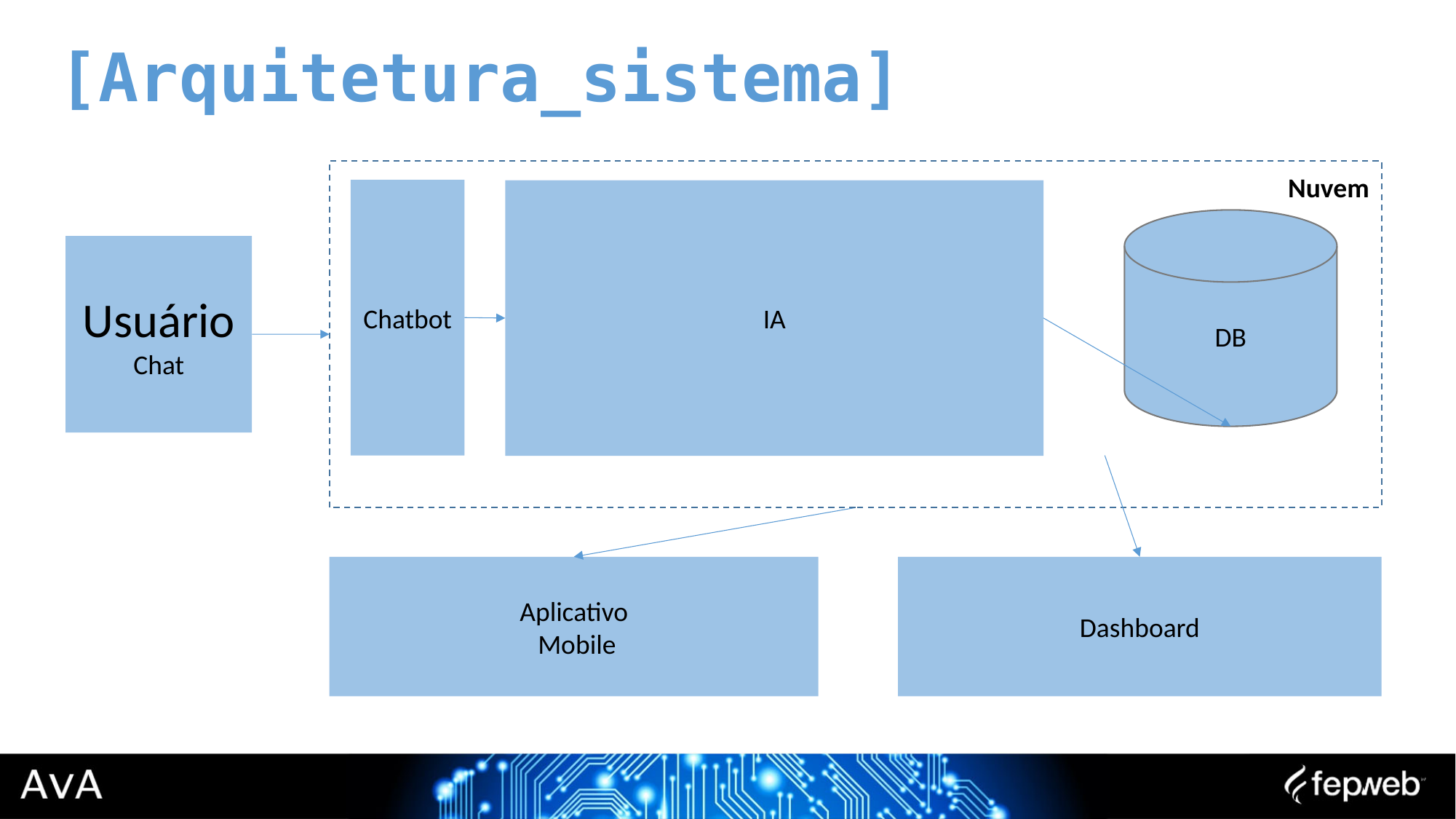

[Arquitetura_sistema]

Nuvem
Chatbot
IA
DB
Usuário
Chat
Aplicativo
 Mobile
Dashboard